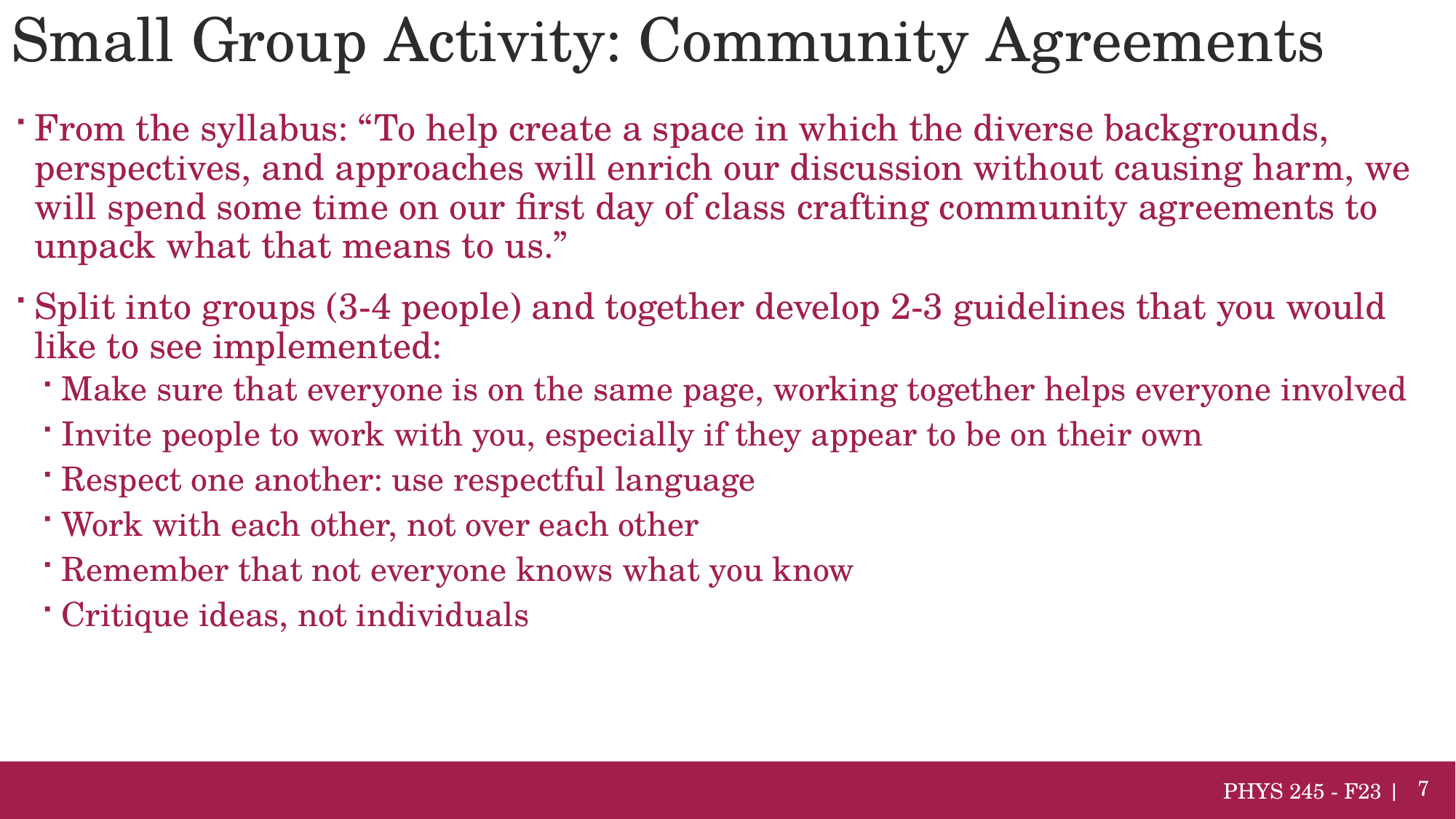

# Small Group Activity: Community Agreements
From the syllabus: “To help create a space in which the diverse backgrounds, perspectives, and approaches will enrich our discussion without causing harm, we will spend some time on our first day of class crafting community agreements to unpack what that means to us.”
Split into groups (3-4 people) and together develop 2-3 guidelines that you would like to see implemented:
Make sure that everyone is on the same page, working together helps everyone involved
Invite people to work with you, especially if they appear to be on their own
Respect one another: use respectful language
Work with each other, not over each other
Remember that not everyone knows what you know
Critique ideas, not individuals

PHYS 245 - F23 |
7